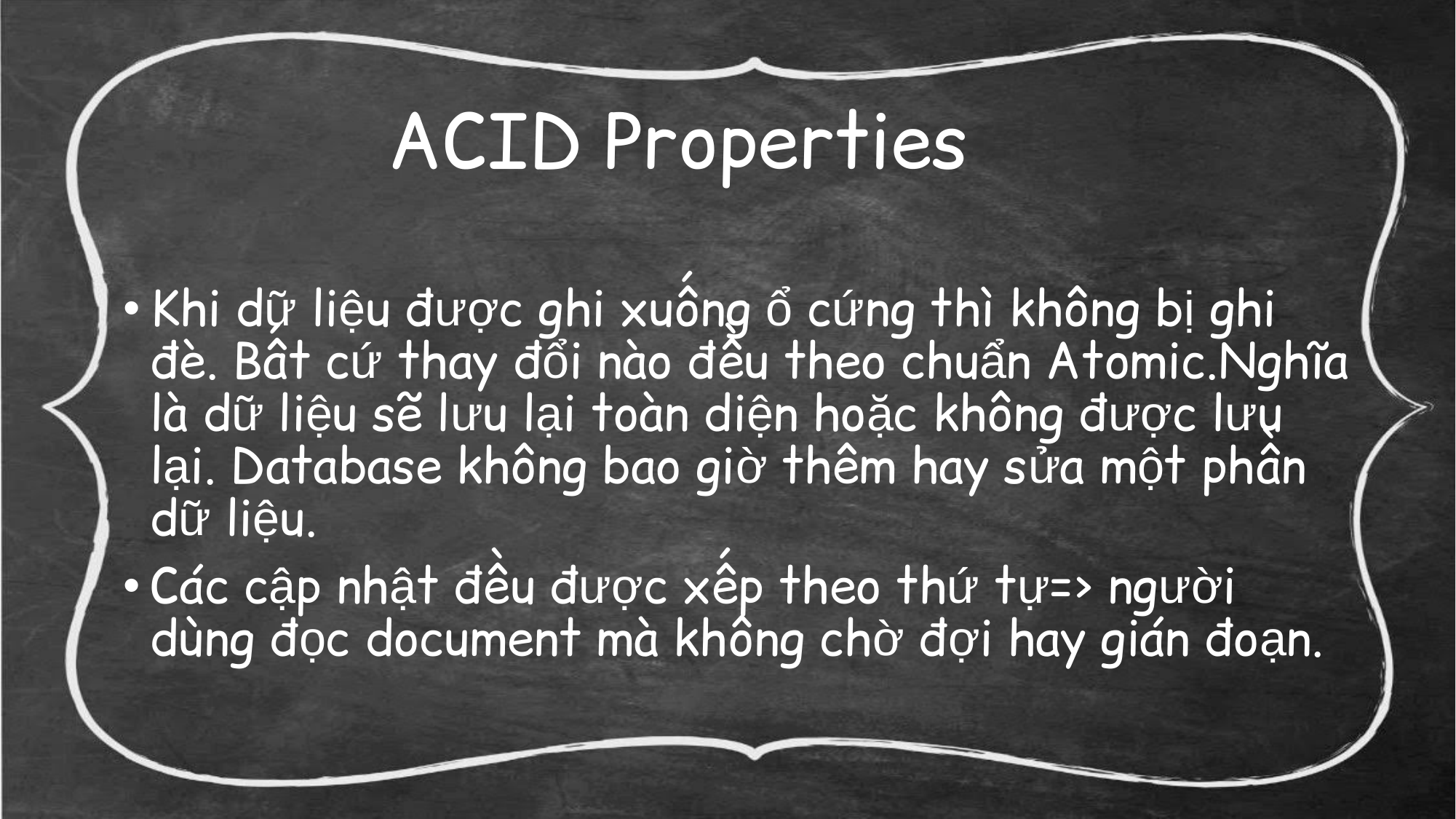

# ACID Properties
Khi dữ liệu được ghi xuống ổ cứng thì không bị ghi đè. Bất cứ thay đổi nào đều theo chuẩn Atomic.Nghĩa là dữ liệu sẽ lưu lại toàn diện hoặc không được lưu lại. Database không bao giờ thêm hay sửa một phần dữ liệu.
Các cập nhật đều được xếp theo thứ tự=> người dùng đọc document mà không chờ đợi hay gián đoạn.